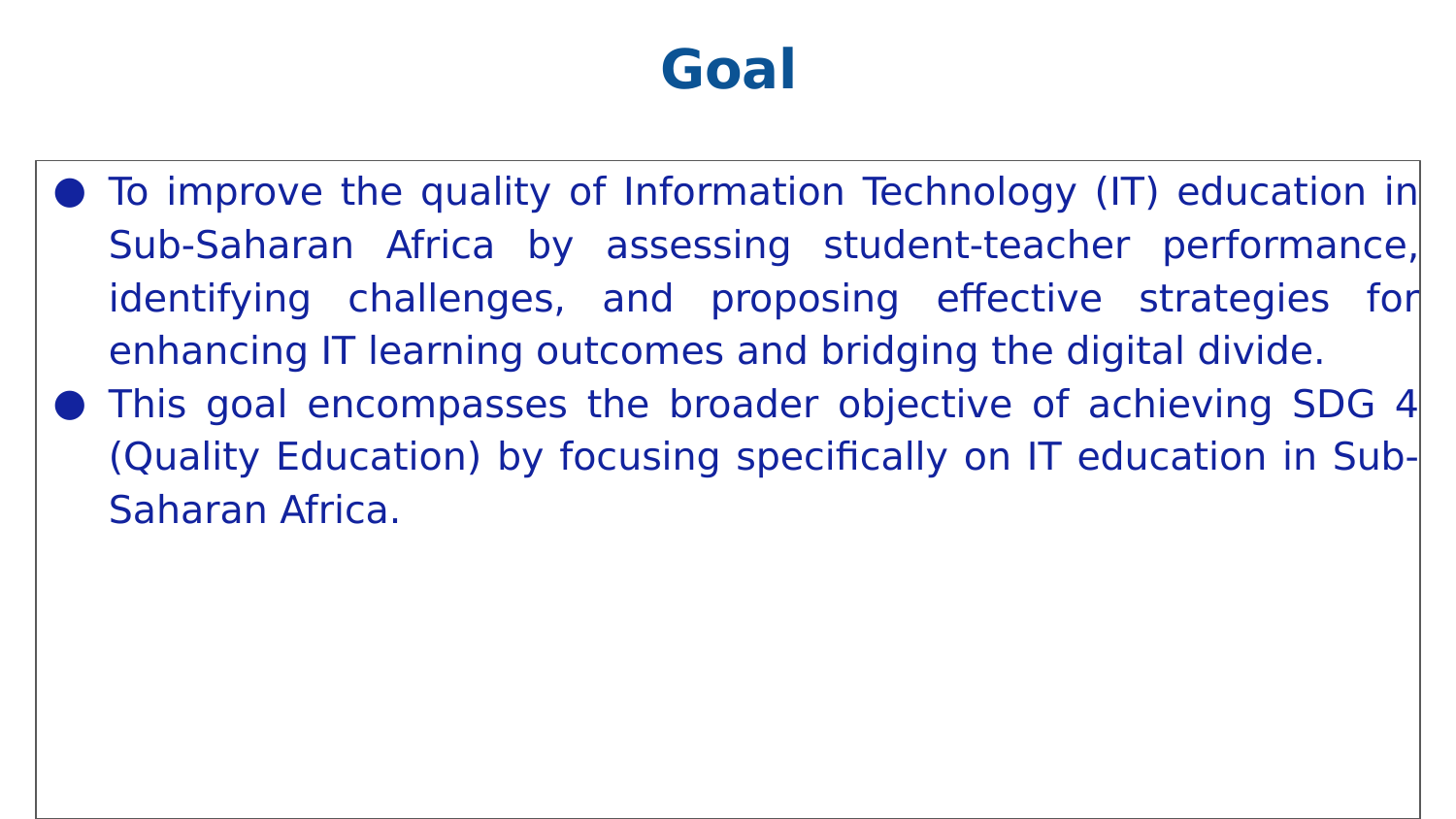

# Goal

To improve the quality of Information Technology (IT) education in Sub-Saharan Africa by assessing student-teacher performance, identifying challenges, and proposing effective strategies for enhancing IT learning outcomes and bridging the digital divide.
This goal encompasses the broader objective of achieving SDG 4 (Quality Education) by focusing specifically on IT education in Sub-Saharan Africa.